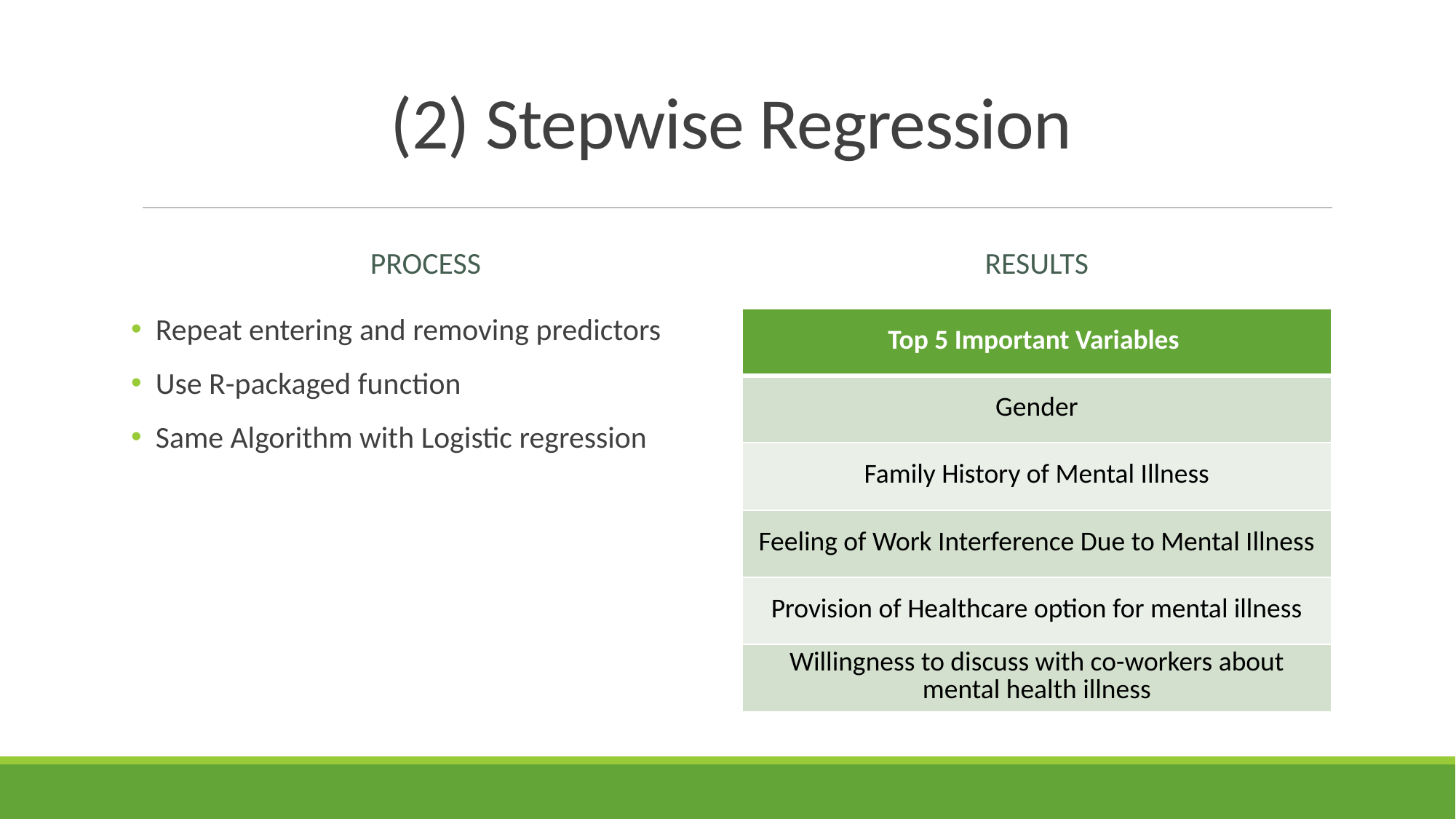

# (2) Stepwise Regression
Process
Results
  Repeat entering and removing predictors
  Use R-packaged function
  Same Algorithm with Logistic regression
| Top 5 Important Variables |
| --- |
| Gender |
| Family History of Mental Illness |
| Feeling of Work Interference Due to Mental Illness |
| Provision of Healthcare option for mental illness |
| Willingness to discuss with co-workers about mental health illness |